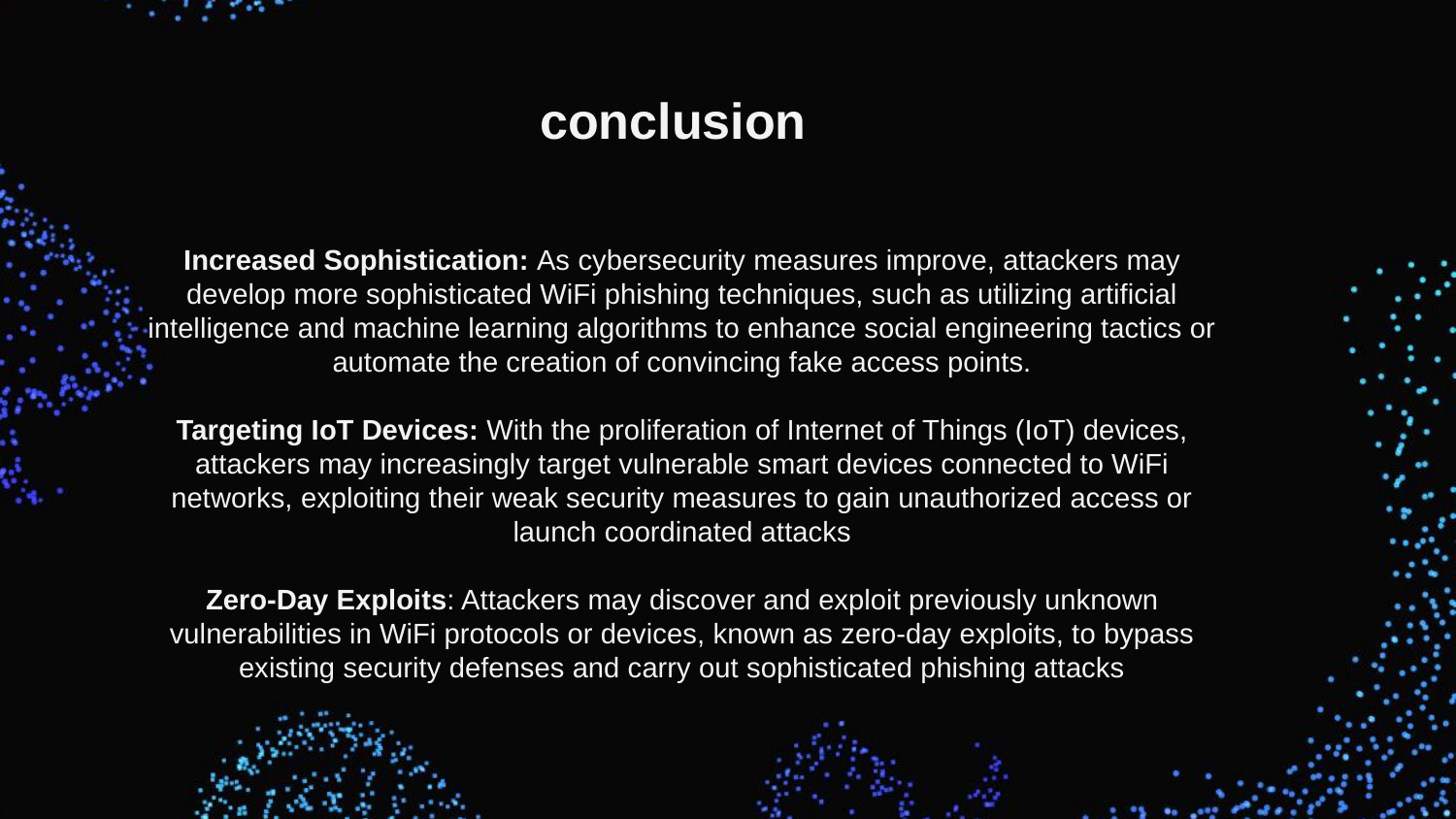

# conclusion
Increased Sophistication: As cybersecurity measures improve, attackers may develop more sophisticated WiFi phishing techniques, such as utilizing artificial intelligence and machine learning algorithms to enhance social engineering tactics or automate the creation of convincing fake access points.

Targeting IoT Devices: With the proliferation of Internet of Things (IoT) devices, attackers may increasingly target vulnerable smart devices connected to WiFi networks, exploiting their weak security measures to gain unauthorized access or launch coordinated attacks

Zero-Day Exploits: Attackers may discover and exploit previously unknown vulnerabilities in WiFi protocols or devices, known as zero-day exploits, to bypass existing security defenses and carry out sophisticated phishing attacks